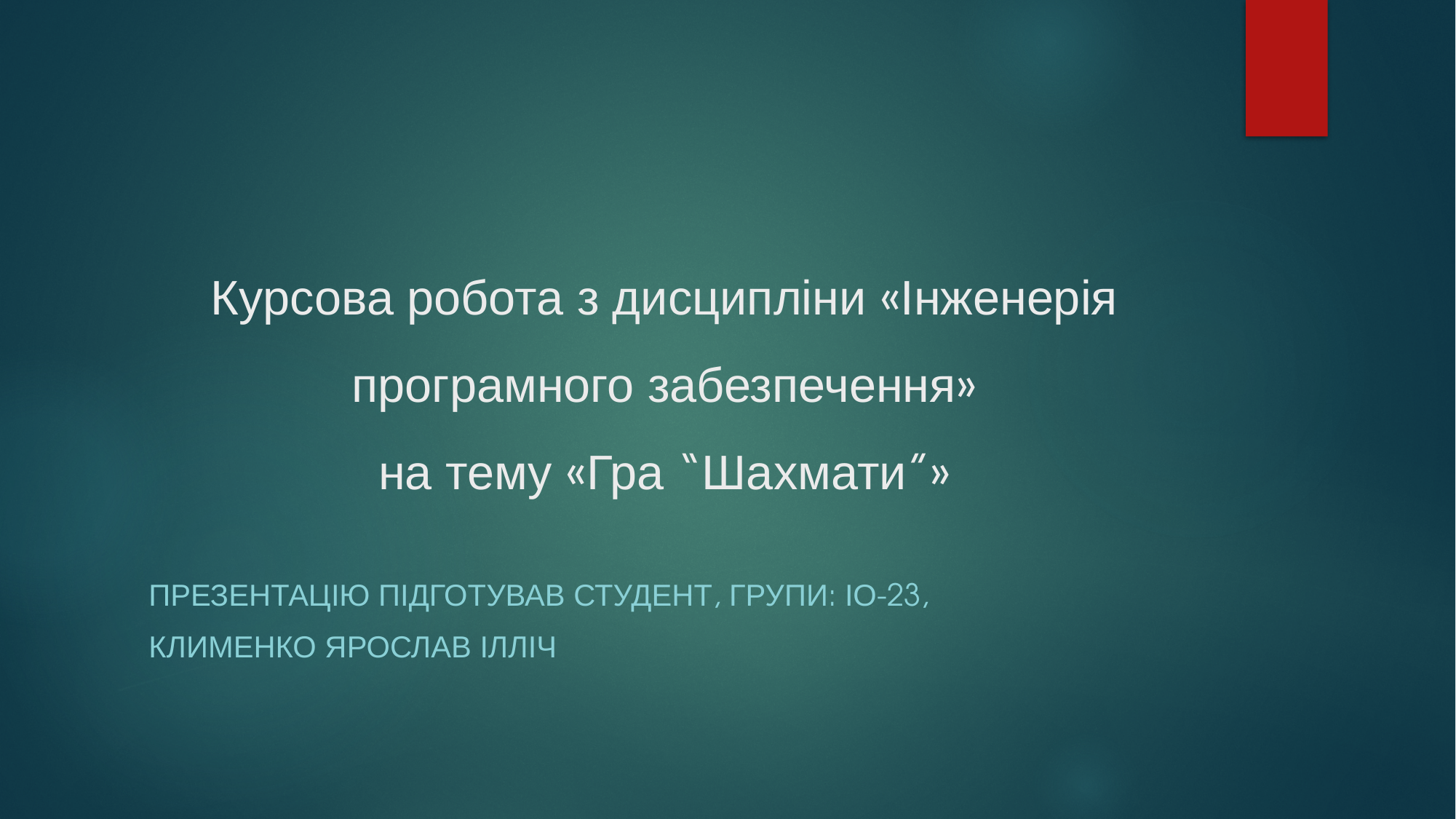

# Курсова робота з дисципліни «Інженерія програмного забезпечення» на тему «Гра “Шахмати”»
Презентацію підготував студент, групи: ІО-23,
клименко ярослав ілліч